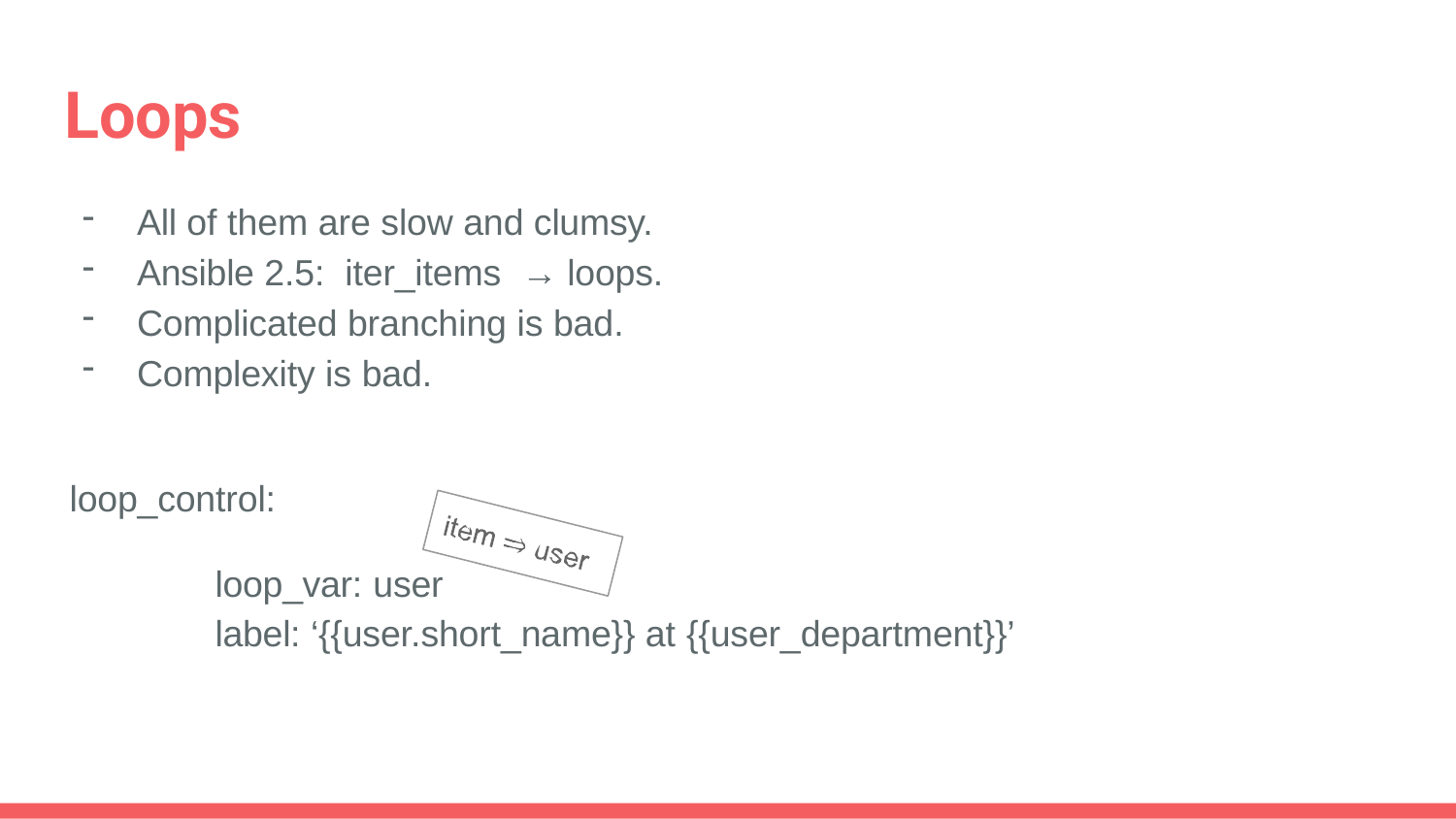

# Loops
All of them are slow and clumsy.
Ansible 2.5:  iter_items  → loops.
Complicated branching is bad.
Complexity is bad.

loop_control:

loop_var: user
label: ‘{{user.short_name}} at {{user_department}}’